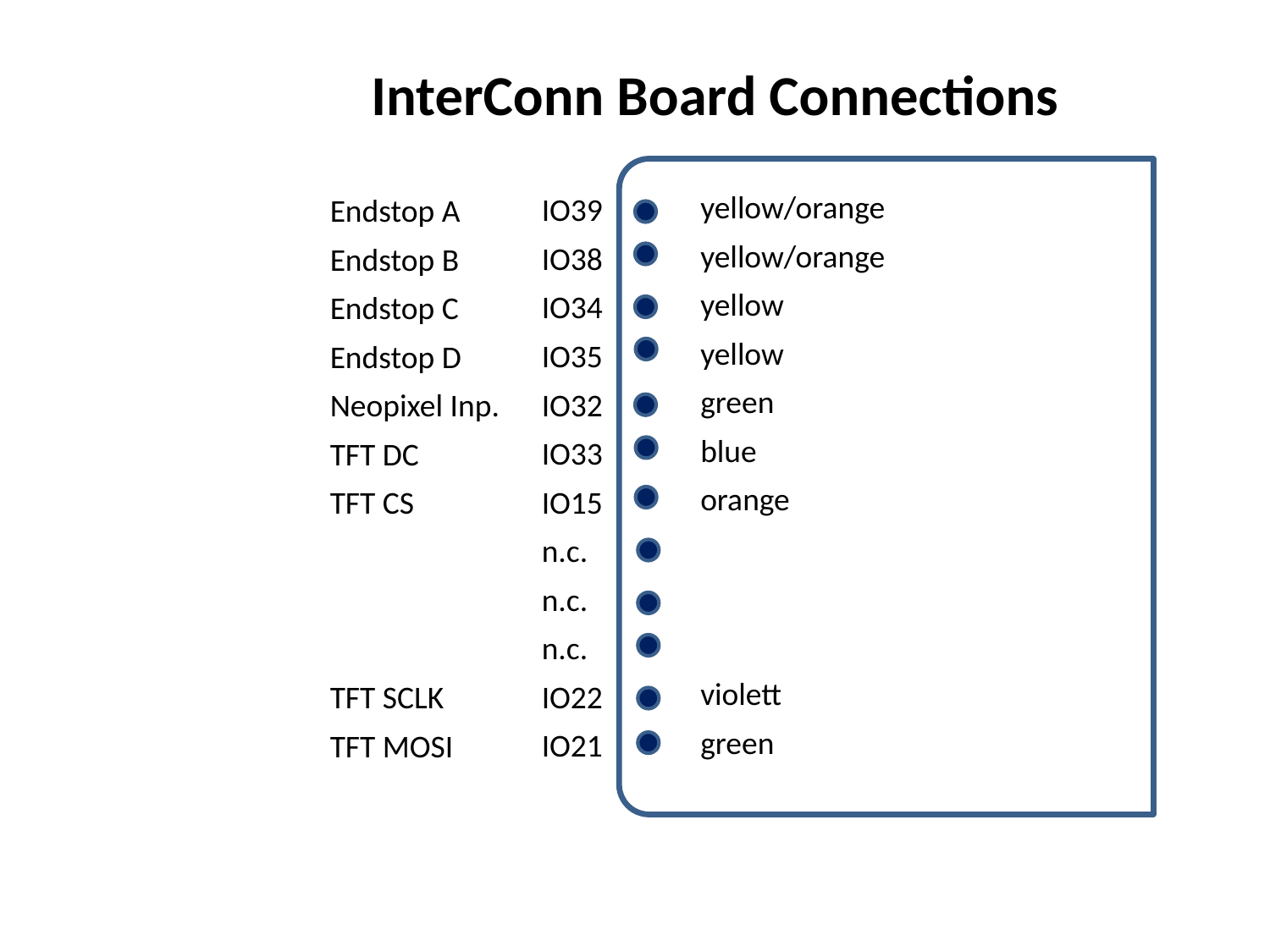

InterConn Board Connections
yellow/orange
yellow/orange
yellow
yellow
green
blue
orange

violett
green
IO39
IO38
IO34
IO35
IO32
IO33
IO15
n.c.
n.c.
n.c.
IO22
IO21
Endstop A
Endstop B
Endstop C
Endstop D
Neopixel Inp.
TFT DC
TFT CS

TFT SCLK
TFT MOSI